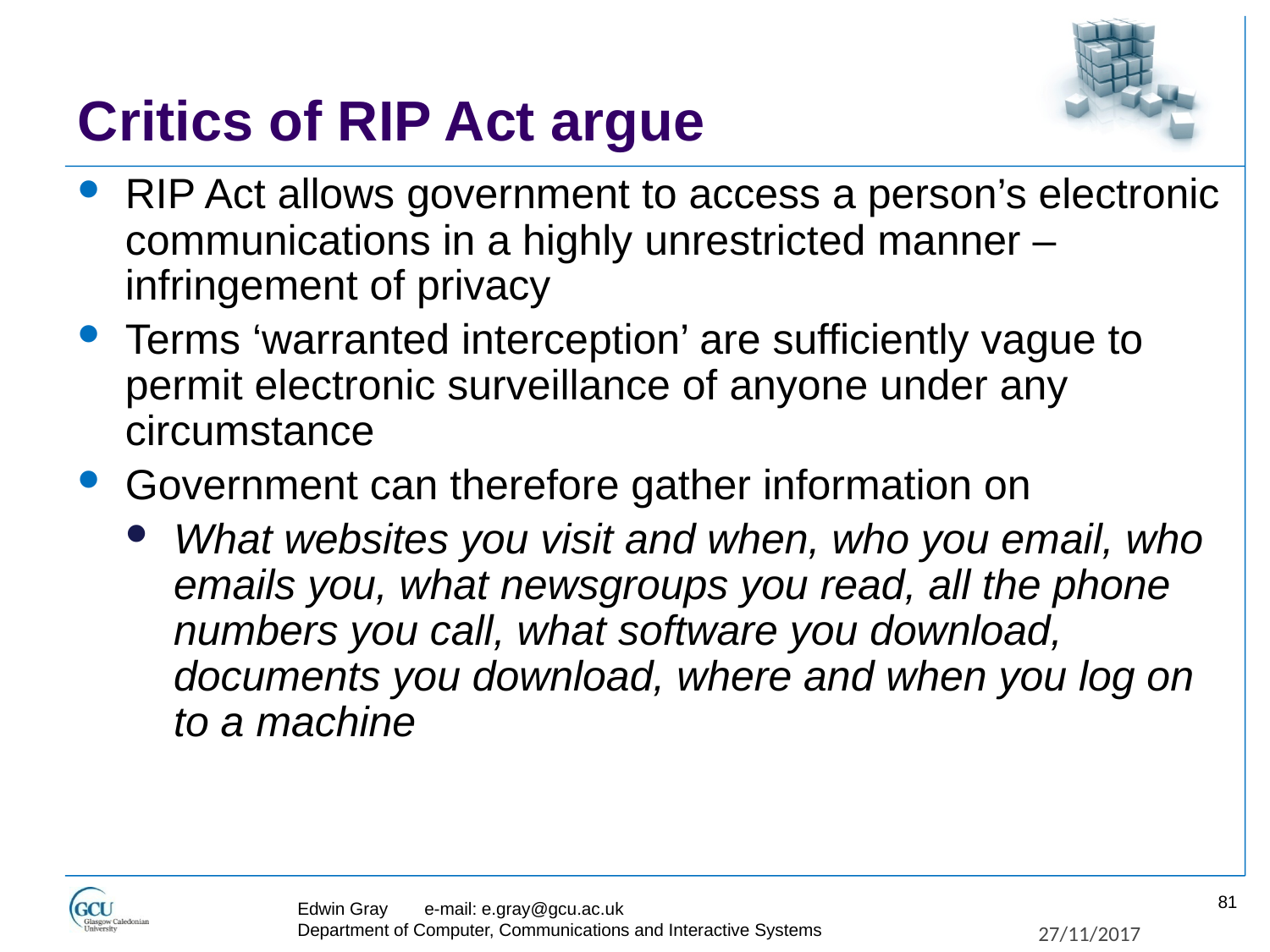

# Critics of RIP Act argue
RIP Act allows government to access a person’s electronic communications in a highly unrestricted manner – infringement of privacy
Terms ‘warranted interception’ are sufficiently vague to permit electronic surveillance of anyone under any circumstance
Government can therefore gather information on
What websites you visit and when, who you email, who emails you, what newsgroups you read, all the phone numbers you call, what software you download, documents you download, where and when you log on to a machine

81
Edwin Gray	e-mail: e.gray@gcu.ac.uk
Department of Computer, Communications and Interactive Systems
27/11/2017